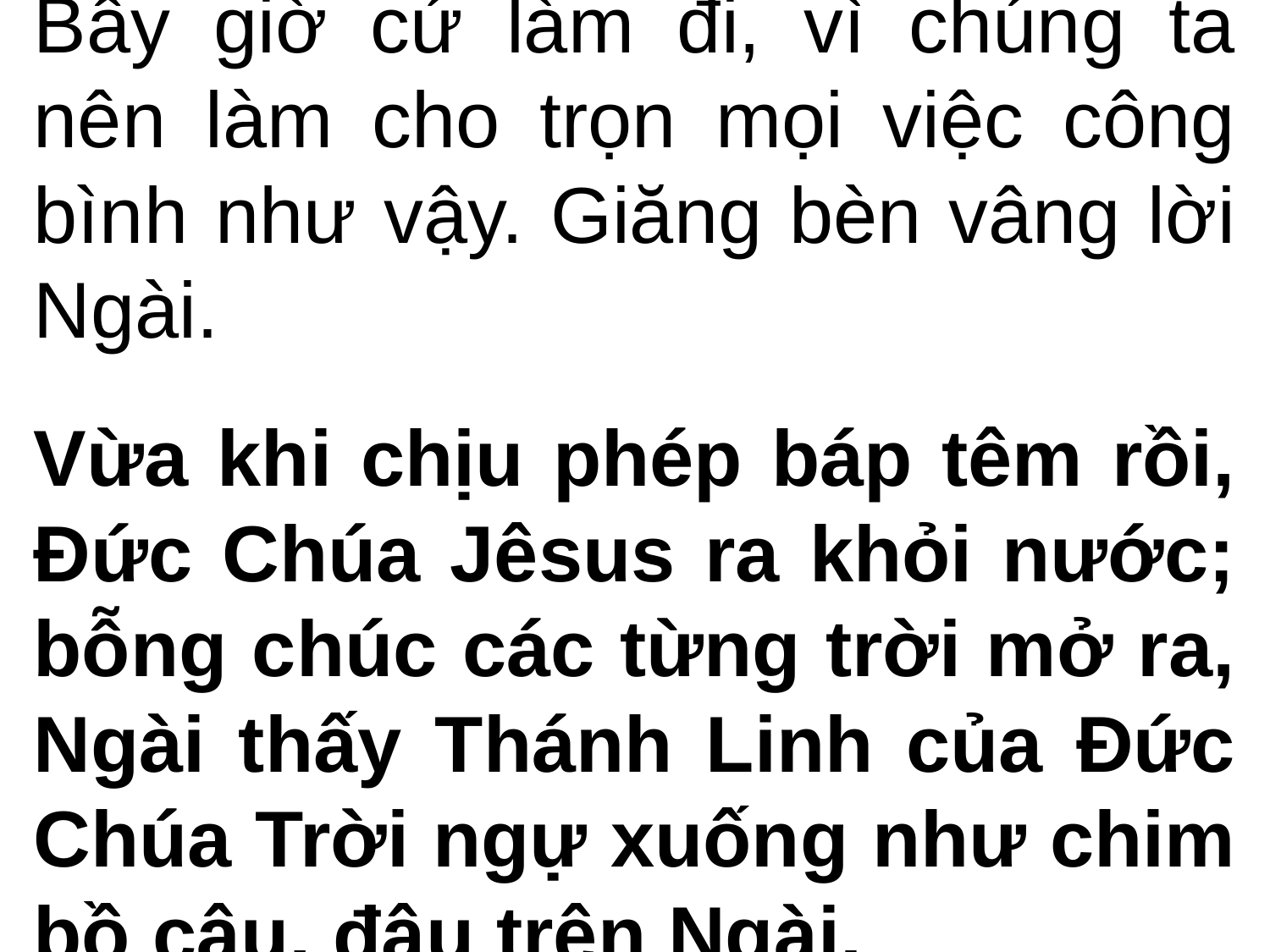

Bây giờ cứ làm đi, vì chúng ta nên làm cho trọn mọi việc công bình như vậy. Giăng bèn vâng lời Ngài.

Vừa khi chịu phép báp têm rồi, Đức Chúa Jêsus ra khỏi nước; bỗng chúc các từng trời mở ra, Ngài thấy Thánh Linh của Đức Chúa Trời ngự xuống như chim bồ câu, đậu trên Ngài.